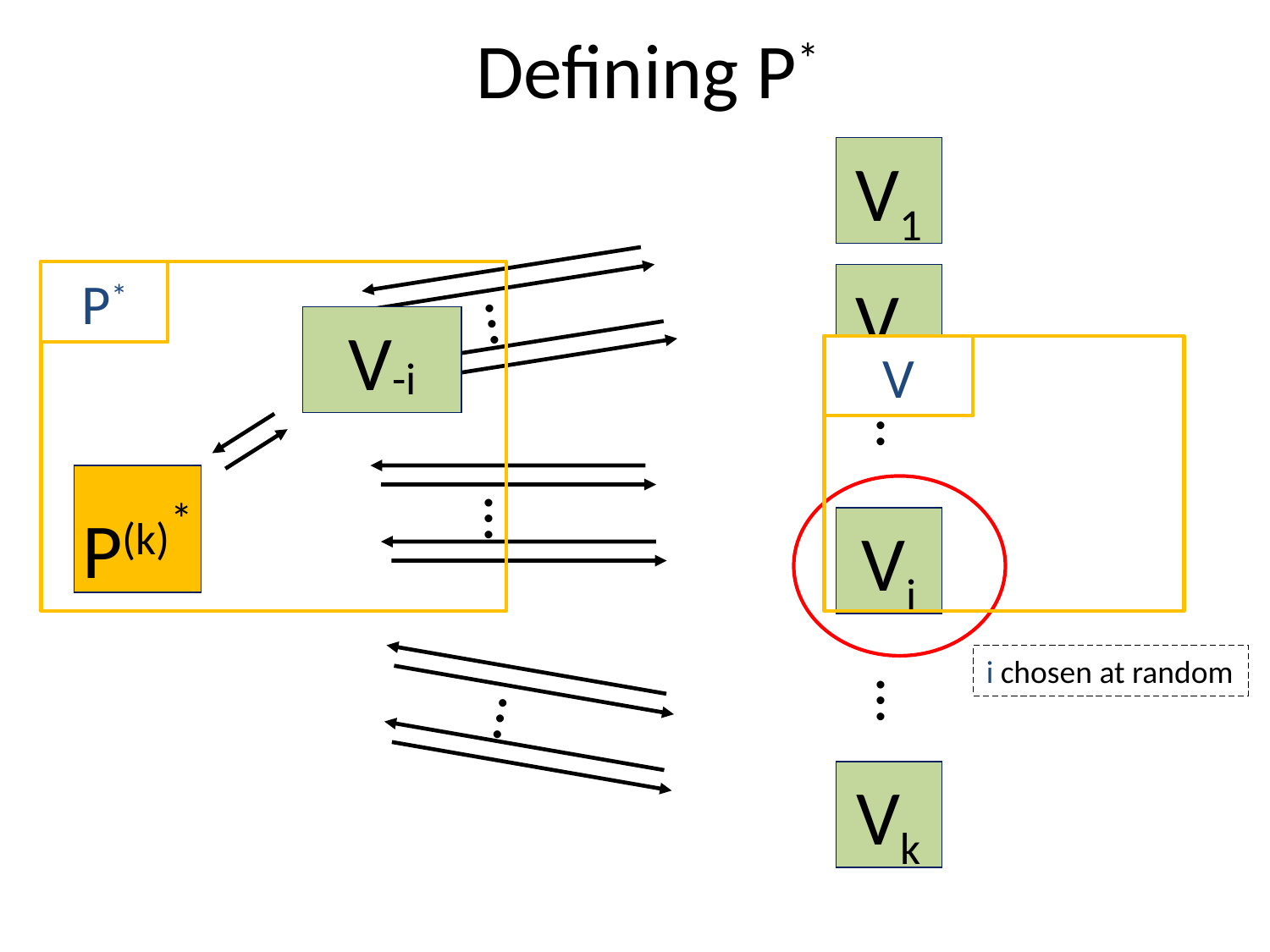

# Defining P*
V1

P*
V2

…

V-i

V
…
P(k)*

…

Vi
i chosen at random
…

…

Vk